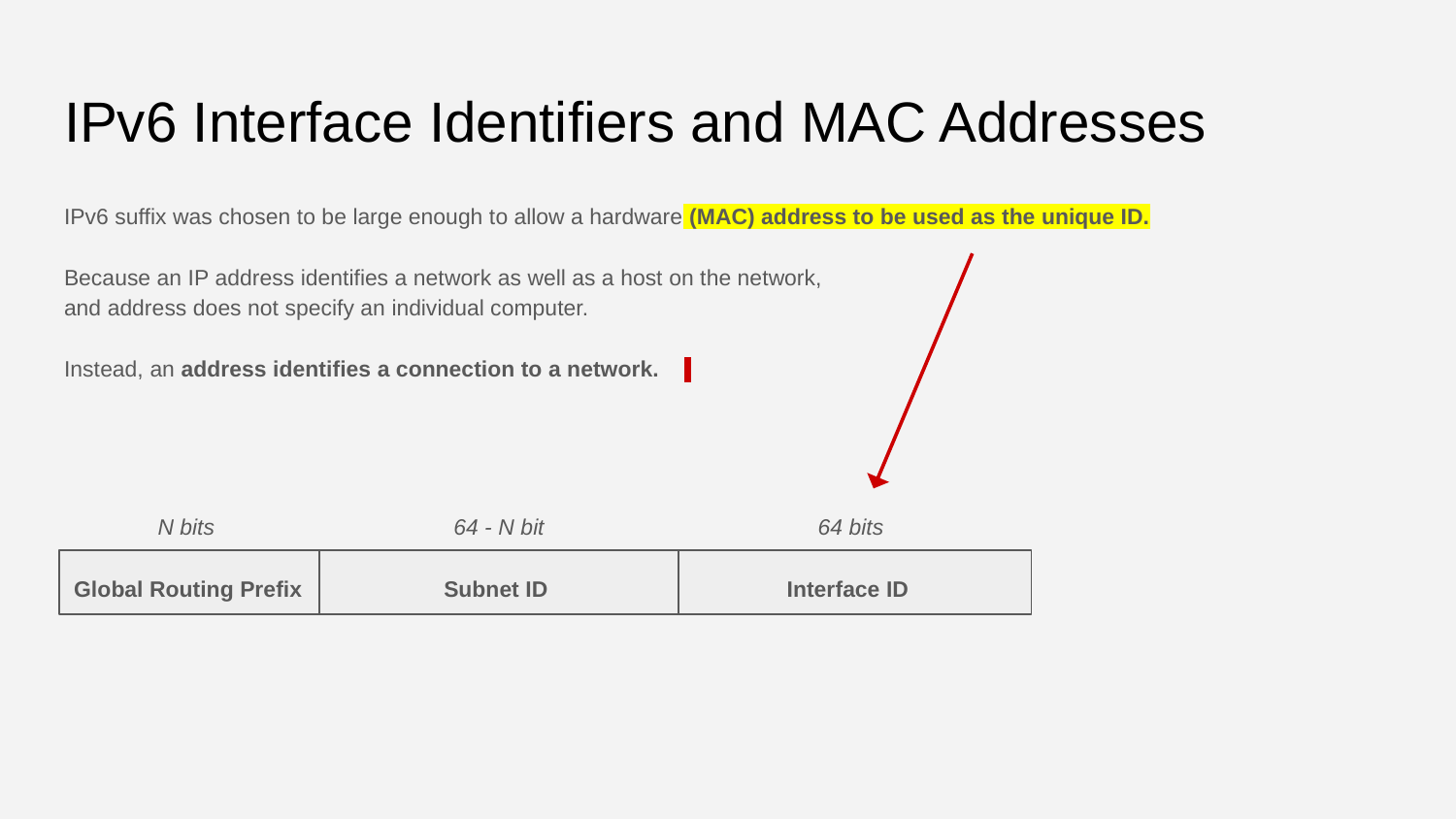

# IPv6 Interface Identifiers and MAC Addresses
IPv6 suffix was chosen to be large enough to allow a hardware (MAC) address to be used as the unique ID.
Because an IP address identifies a network as well as a host on the network,
and address does not specify an individual computer.
Instead, an address identifies a connection to a network.

N bits

64 - N bit

64 bits

Global Routing Prefix
Subnet ID
Interface ID